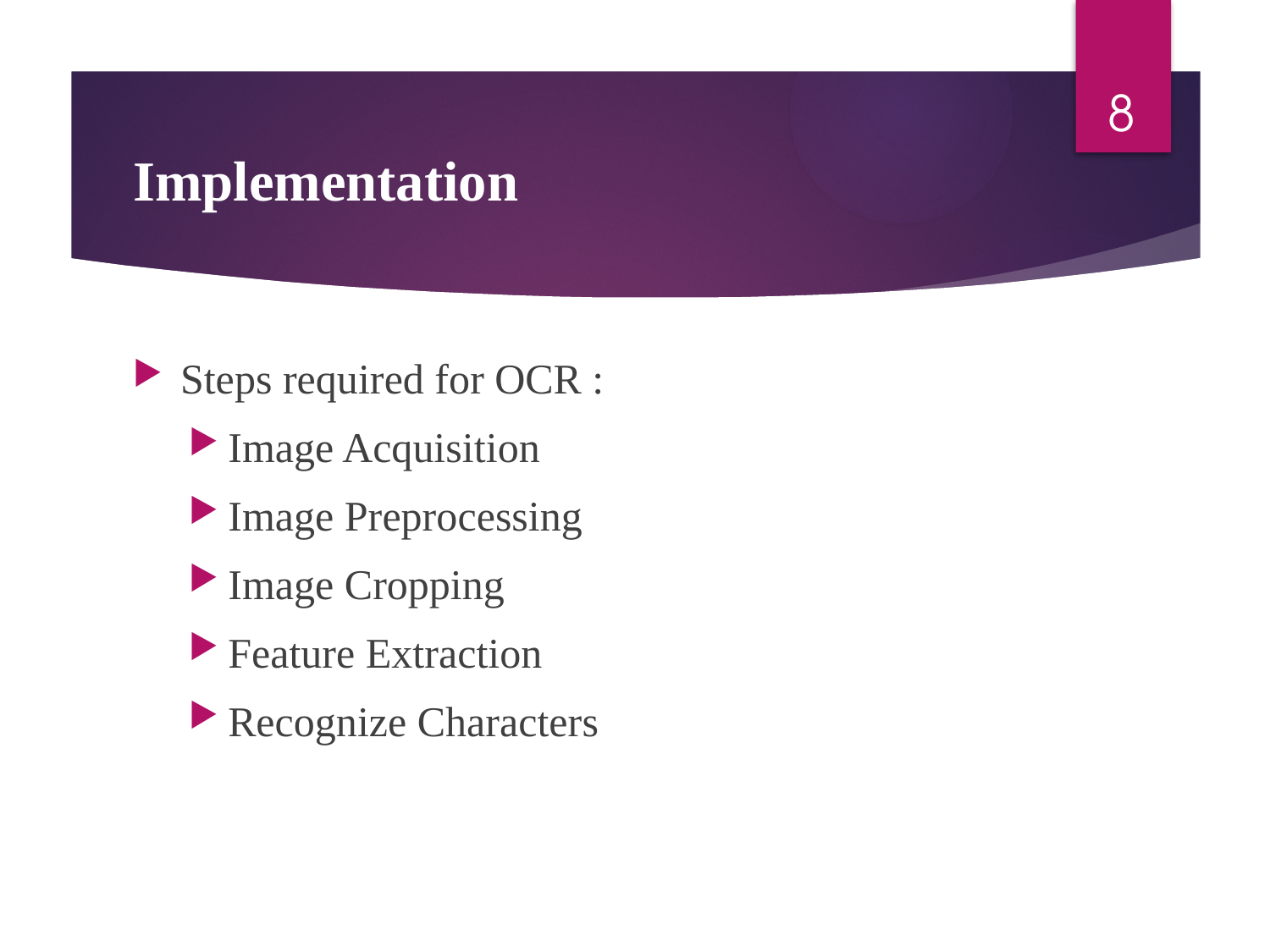

8
# Implementation
Steps required for OCR :
Image Acquisition
Image Preprocessing
Image Cropping
Feature Extraction
Recognize Characters